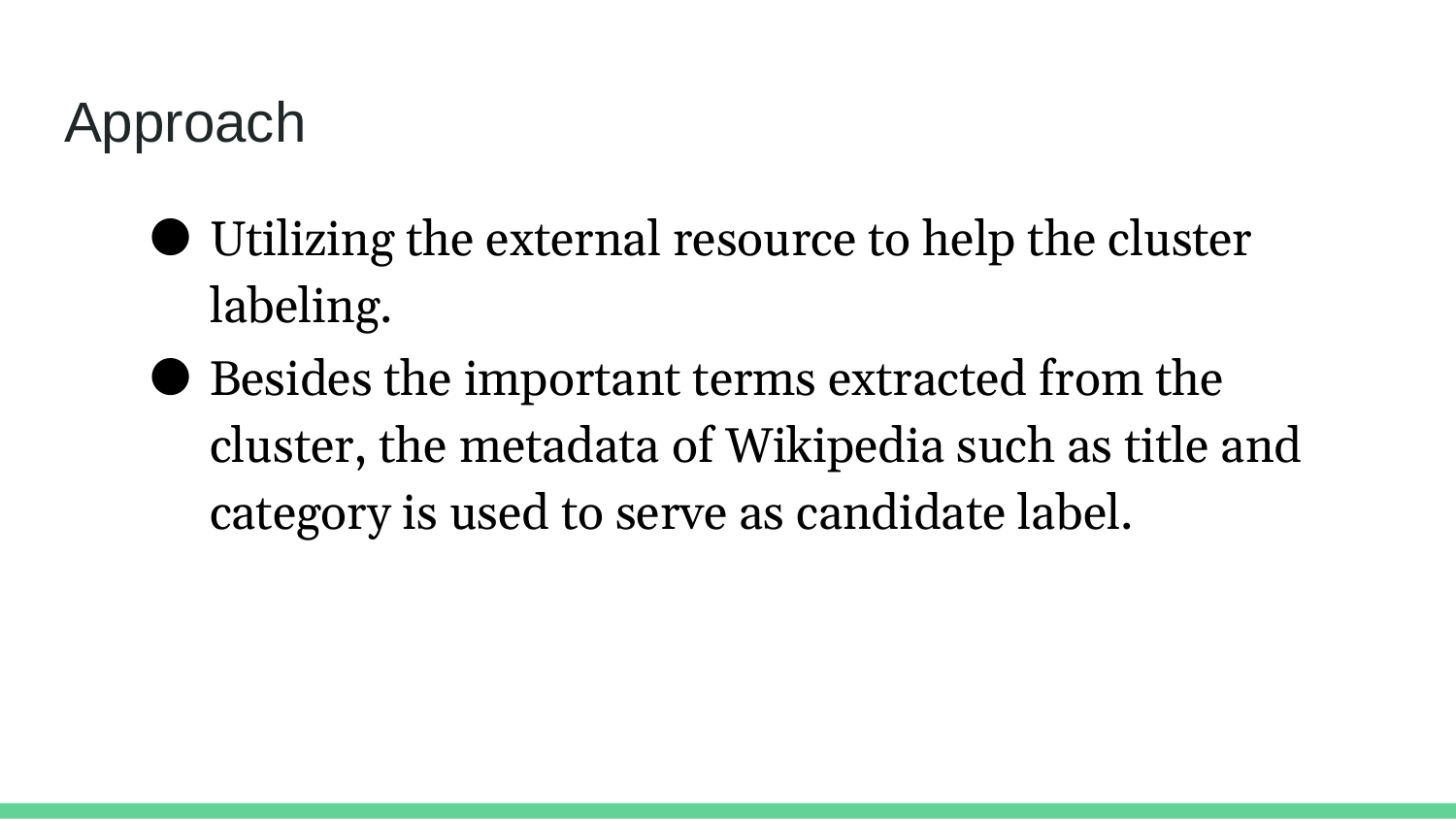

# Approach
Utilizing the external resource to help the cluster labeling.
Besides the important terms extracted from the cluster, the metadata of Wikipedia such as title and category is used to serve as candidate label.